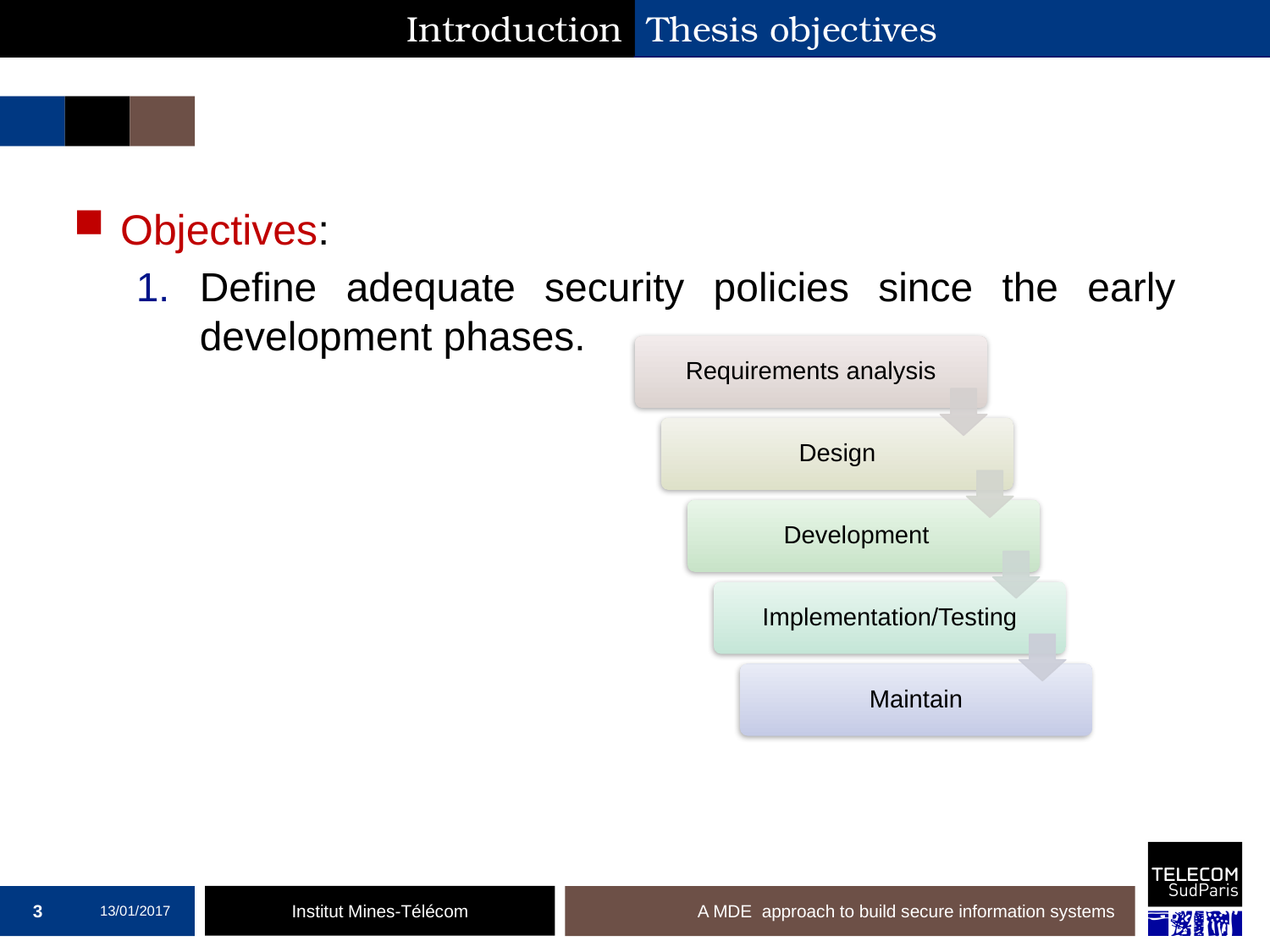

Introduction
Thesis objectives
#
Objectives:
Define adequate security policies since the early development phases.

Ensure their correct deployment on a given technological infrastructure.
Requirements analysis
Design
Development
Implementation/Testing
Maintain

3
13/01/2017
A MDE  approach to build secure information systems